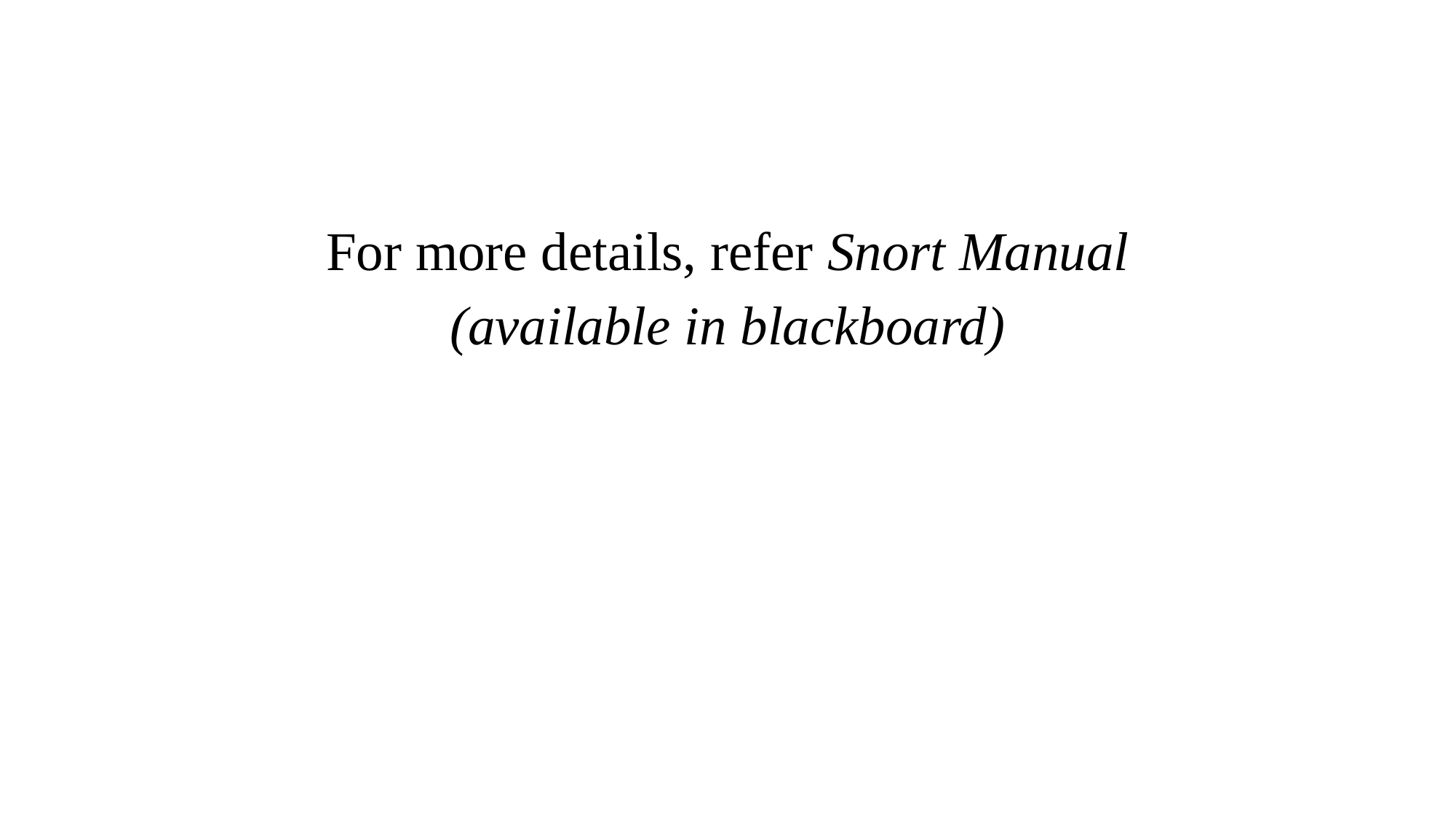

For more details, refer Snort Manual
(available in blackboard)